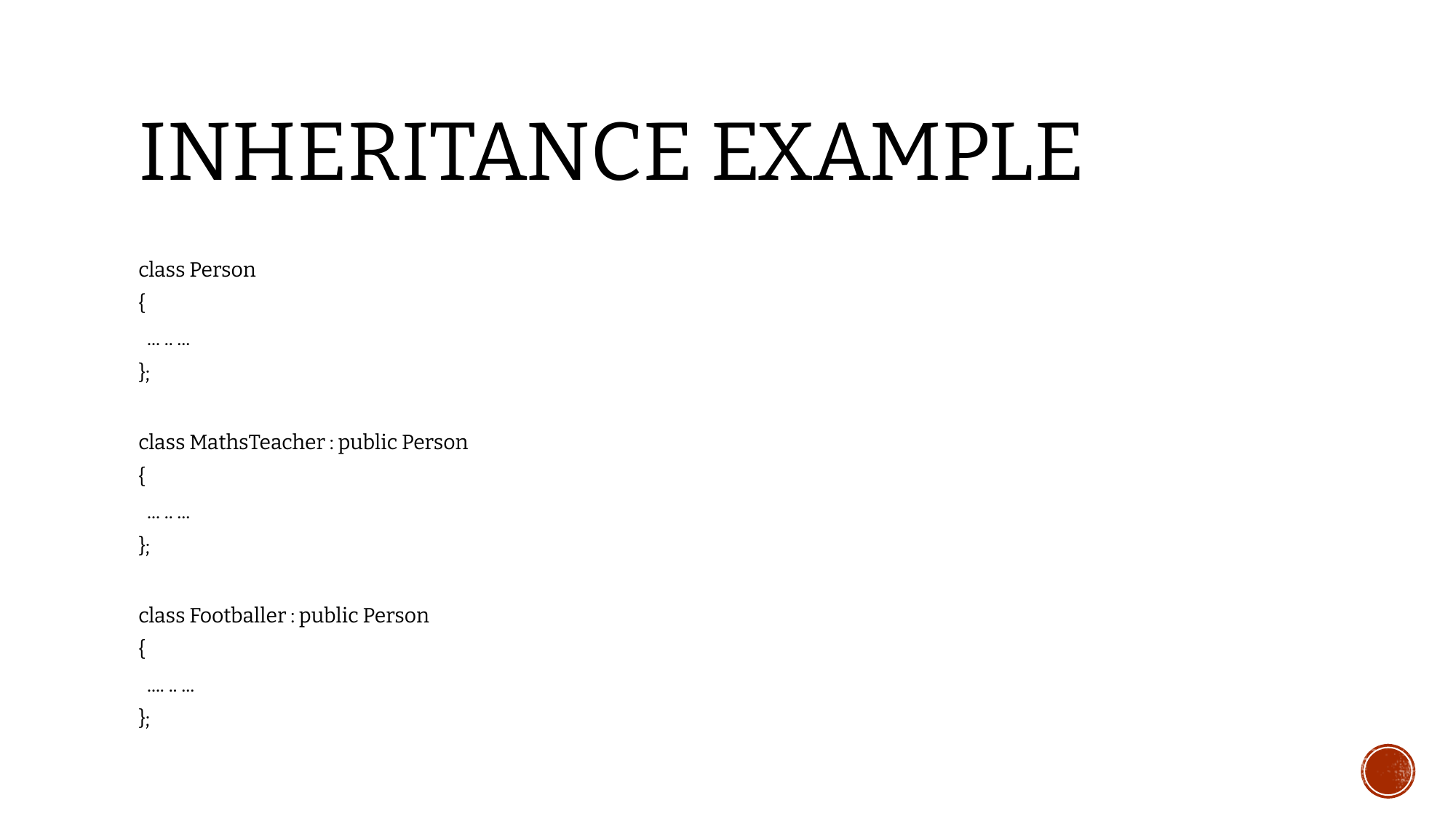

# Inheritance Example
class Person
{
  ... .. ...
};

class MathsTeacher : public Person
{
  ... .. ...
};

class Footballer : public Person
{
  .... .. ...
};